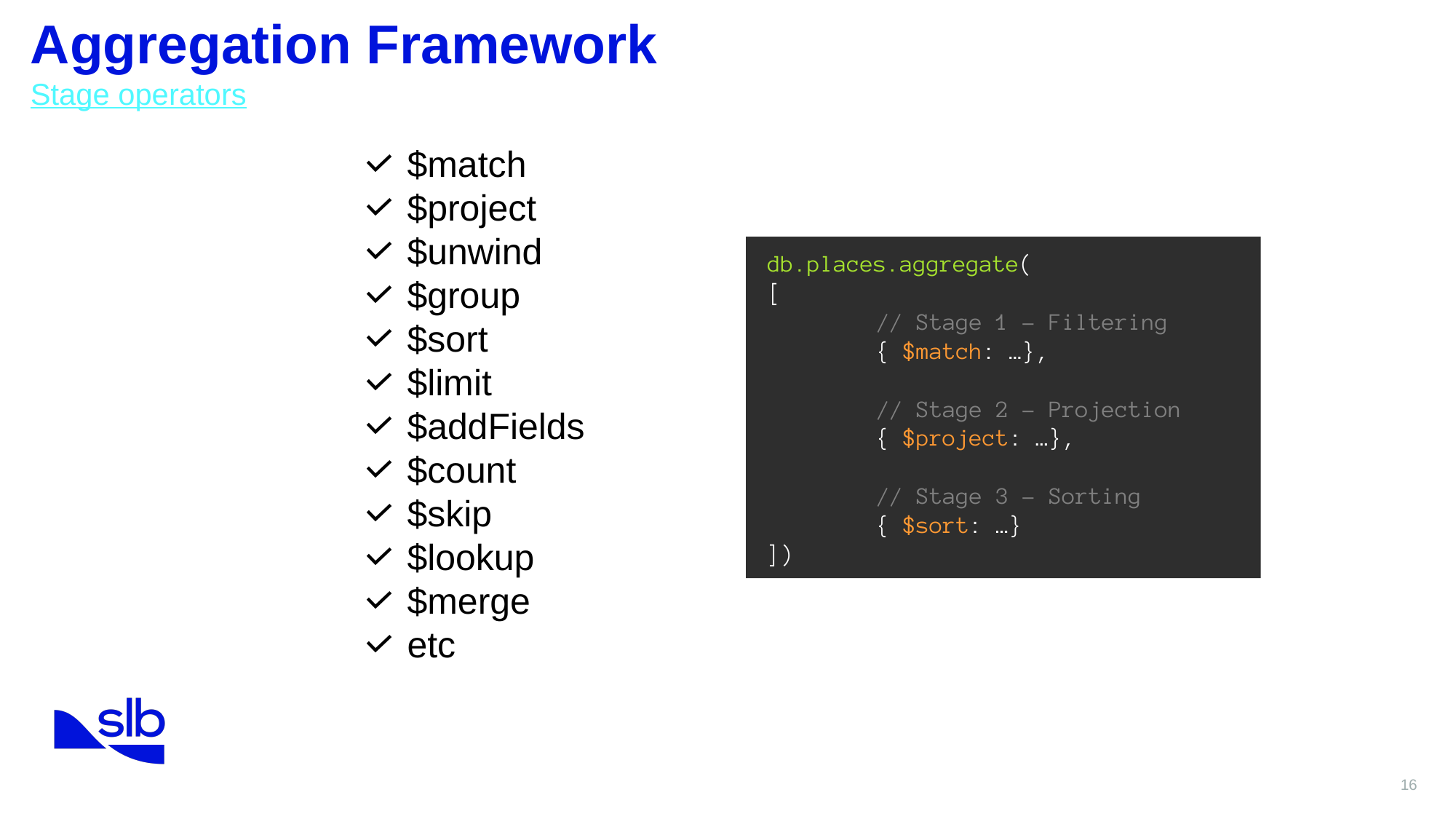

Aggregation Framework
Stage operators
$match
$project
$unwind
$group
$sort
$limit
$addFields
$count
$skip
$lookup
$merge
etc

db.places.aggregate(
[
	// Stage 1 - Filtering
	{ $match: …},

	// Stage 2 - Projection
	{ $project: …},

	// Stage 3 - Sorting
	{ $sort: …}
])

16